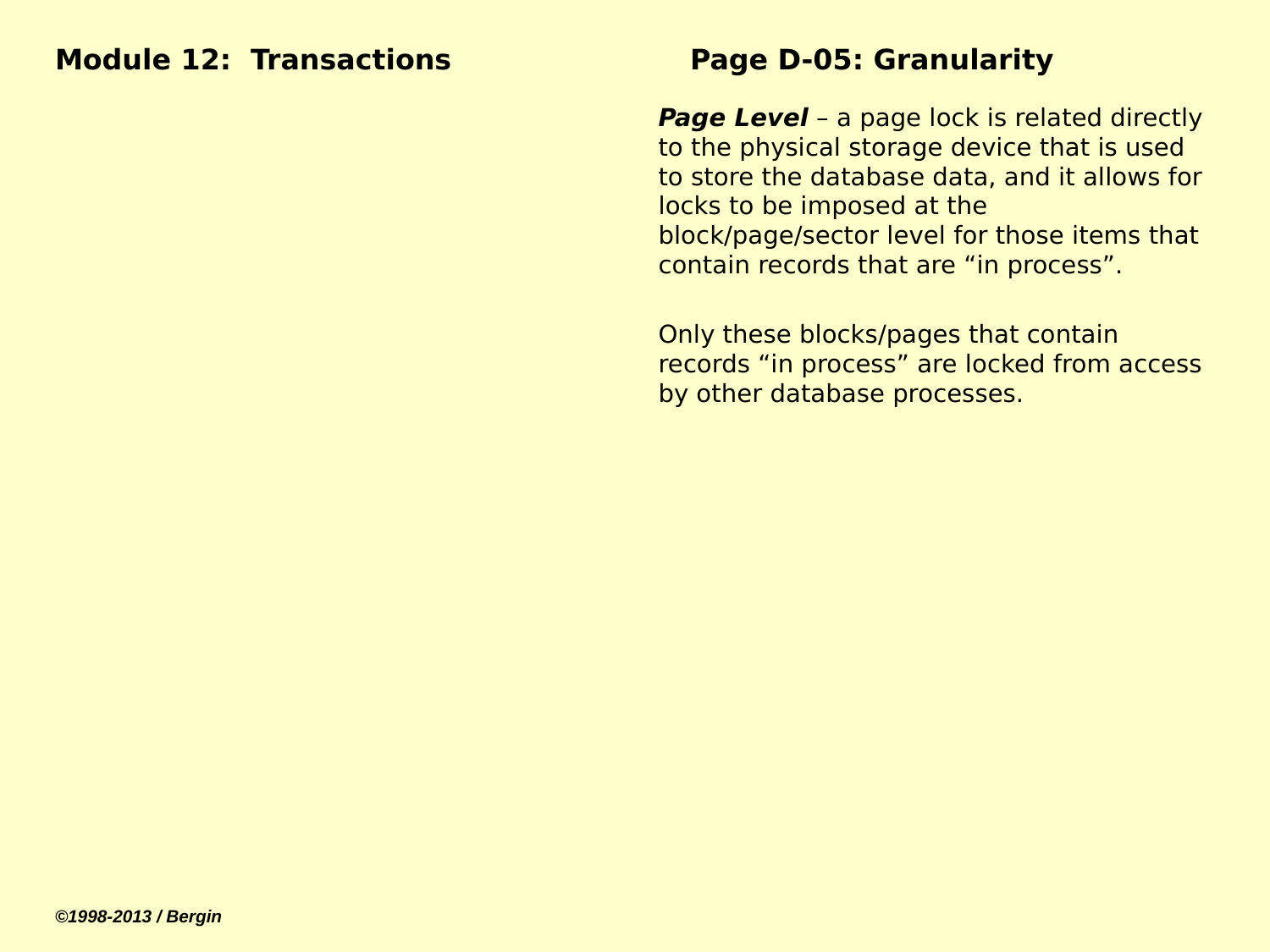

# Module 12:  Transactions		Page D-05: Granularity

Page Level – a page lock is related directly to the physical storage device that is used to store the database data, and it allows for locks to be imposed at the block/page/sector level for those items that contain records that are “in process”.

Only these blocks/pages that contain records “in process” are locked from access by other database processes.

©1998-2013 / Bergin